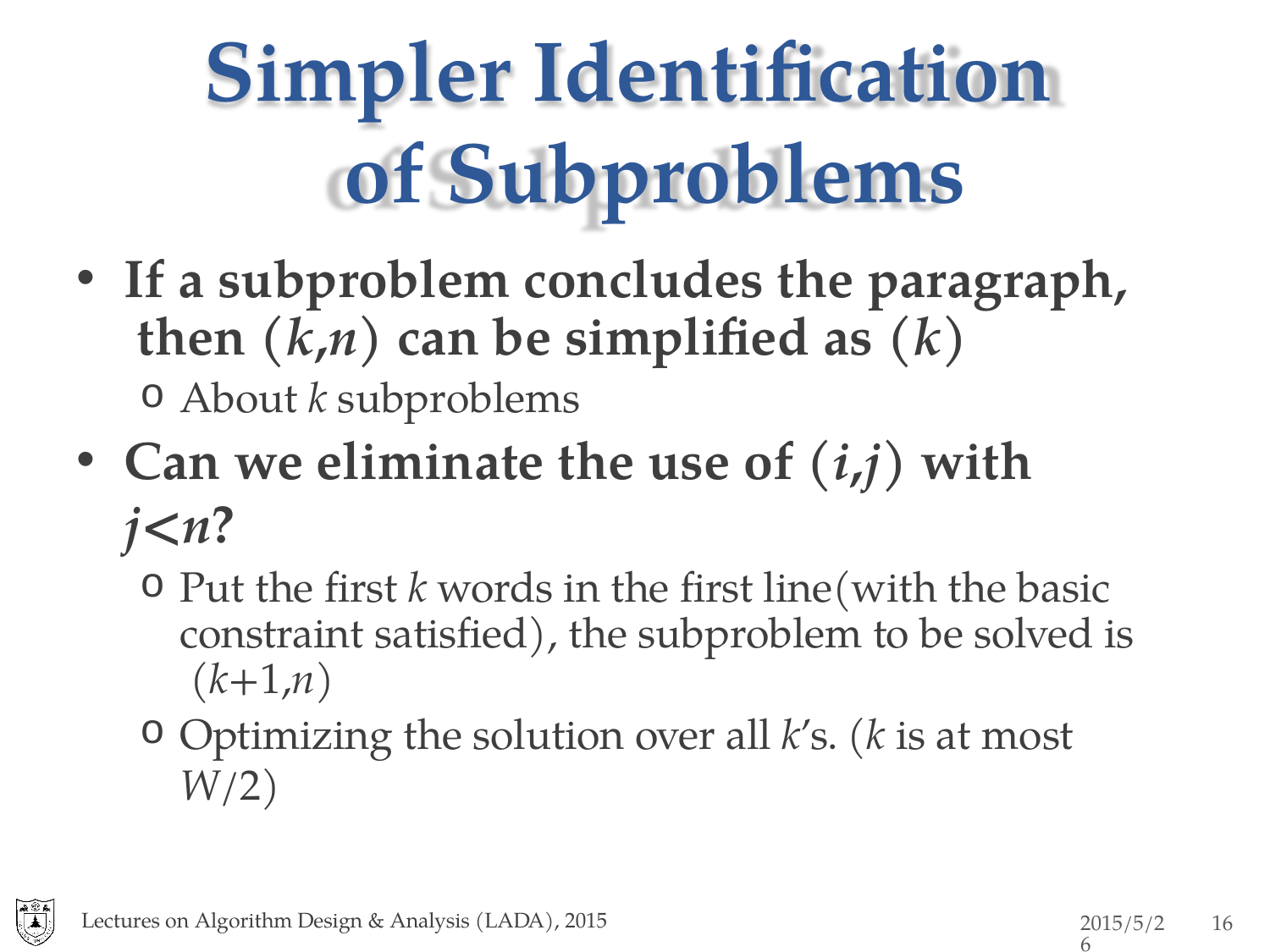

# Simpler Identification  of Subproblems

If a subproblem concludes the paragraph,  then (k,n) can be simplified as (k)
About k subproblems
Can we eliminate the use of (i,j) with j<n?
Put the first k words in the first line(with the basic  constraint satisfied), the subproblem to be solved is  (k+1,n)
Optimizing the solution over all k’s. (k is at most W/2)
Lectures on Algorithm Design & Analysis (LADA), 2015
16
2015/5/26